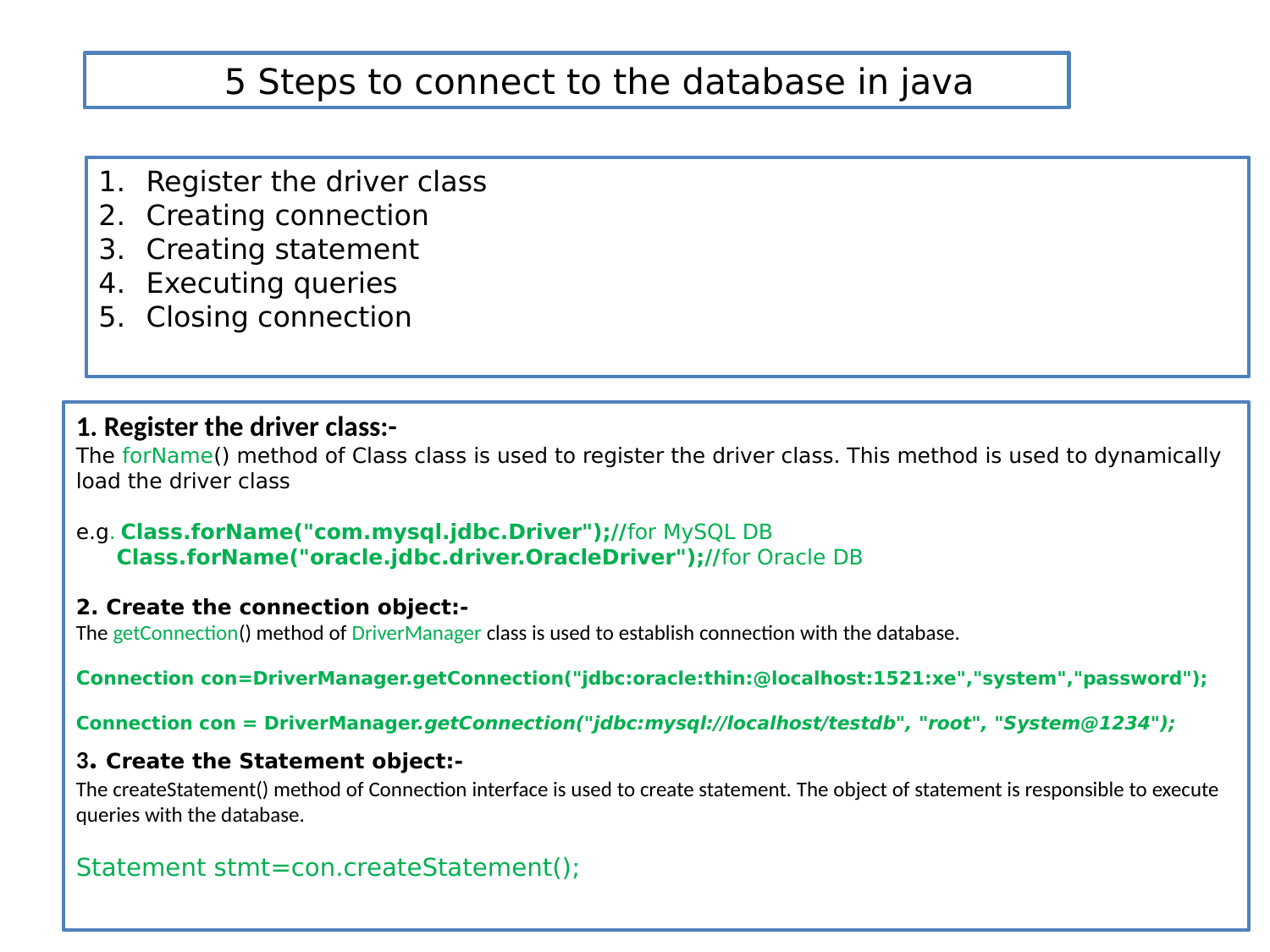

5 Steps to connect to the database in java
Register the driver class
Creating connection
Creating statement
Executing queries
Closing connection

1. Register the driver class:-
The forName() method of Class class is used to register the driver class. This method is used to dynamically load the driver class

e.g. Class.forName("com.mysql.jdbc.Driver");//for MySQL DB
      Class.forName("oracle.jdbc.driver.OracleDriver");//for Oracle DB

2. Create the connection object:-
The getConnection() method of DriverManager class is used to establish connection with the database.

Connection con=DriverManager.getConnection("jdbc:oracle:thin:@localhost:1521:xe","system","password");

Connection con = DriverManager.getConnection("jdbc:mysql://localhost/testdb", "root", "System@1234");
3. Create the Statement object:-
The createStatement() method of Connection interface is used to create statement. The object of statement is responsible to execute queries with the database.

Statement stmt=con.createStatement();